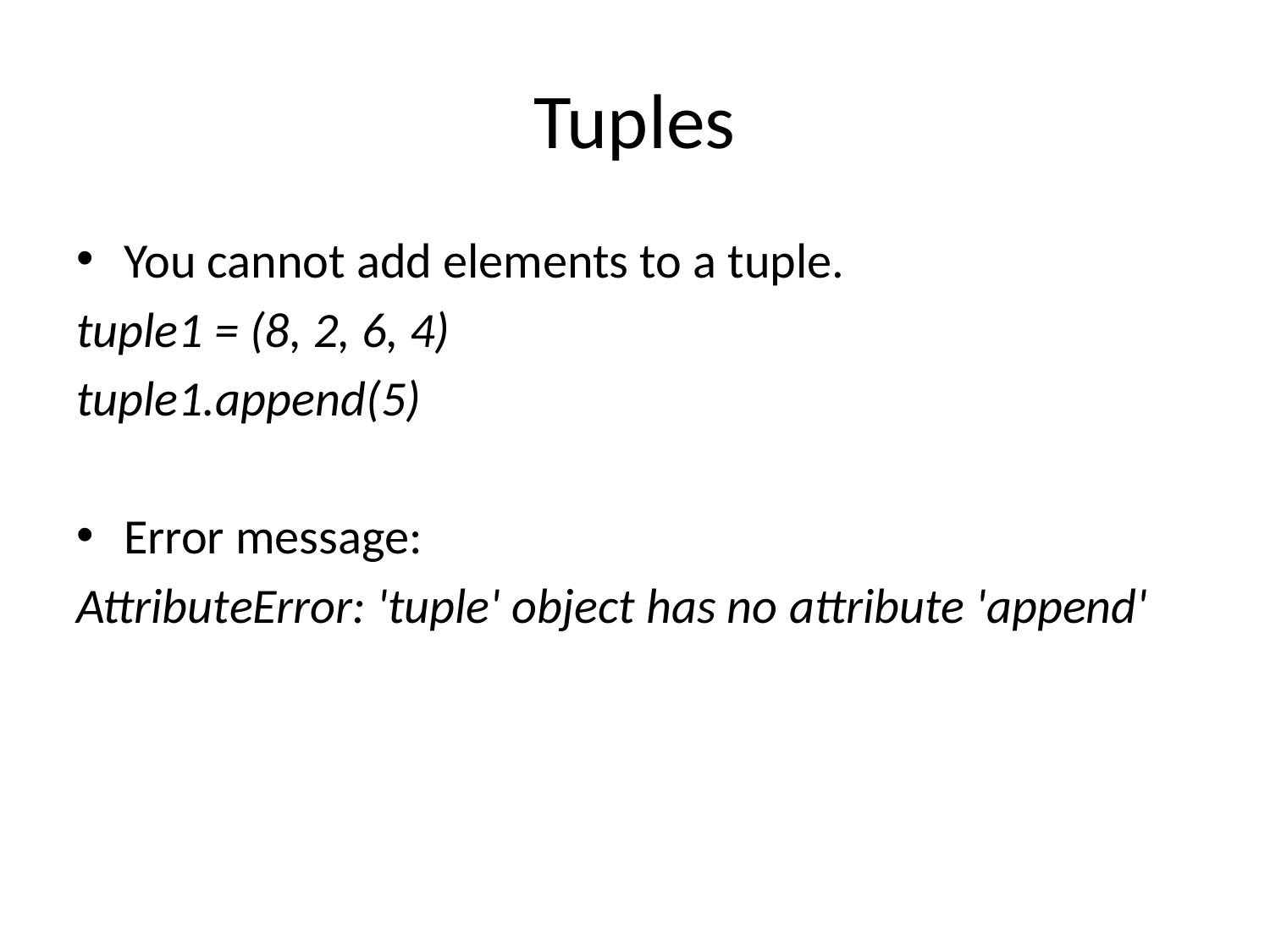

# Tuples
You cannot add elements to a tuple.
tuple1 = (8, 2, 6, 4)
tuple1.append(5)

Error message:
AttributeError: 'tuple' object has no attribute 'append'